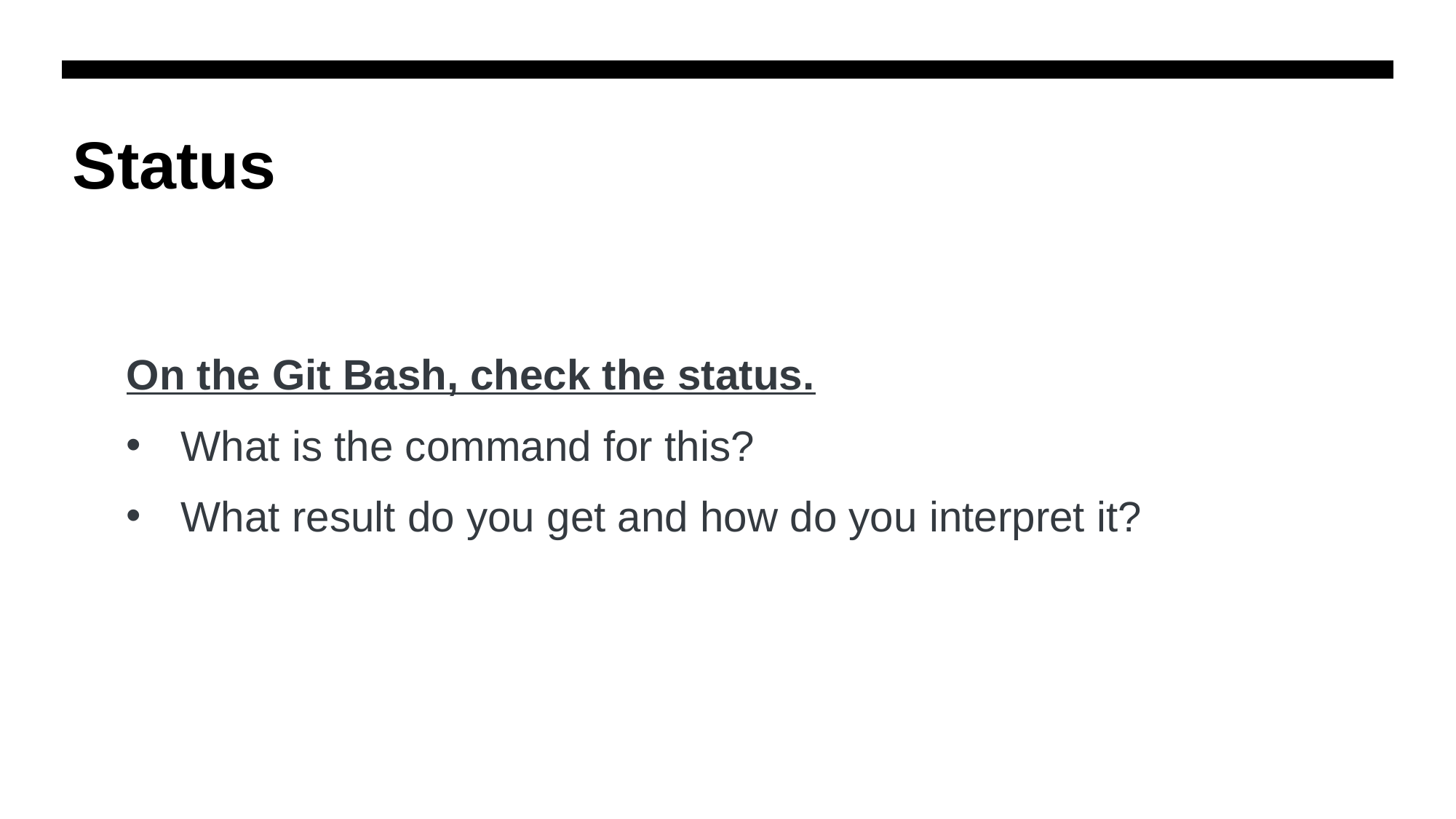

# Status
On the Git Bash, check the status.
What is the command for this?
What result do you get and how do you interpret it?